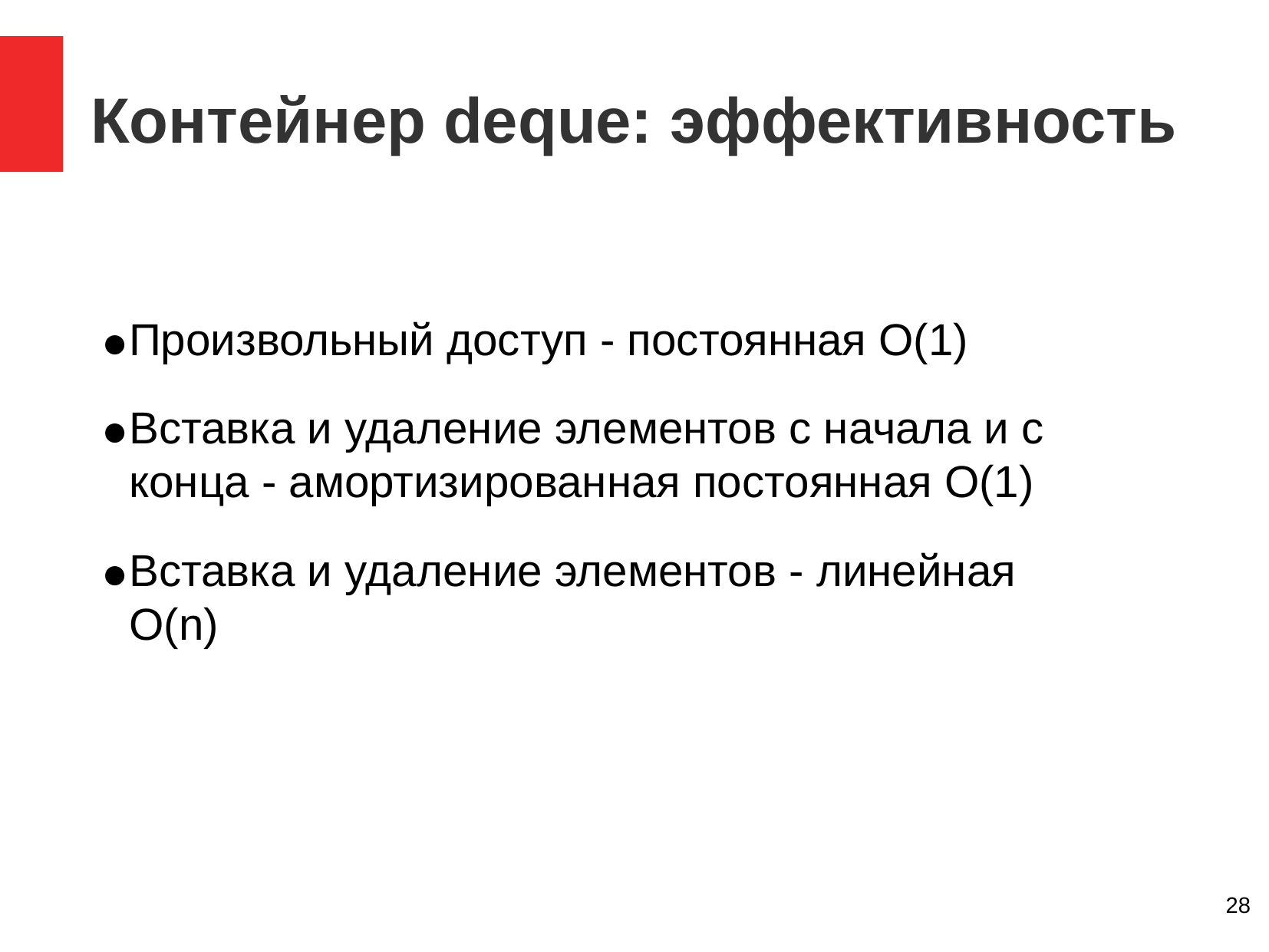

Контейнер deque: эффективность

Произвольный доступ - постоянная O(1)
Вставка и удаление элементов с начала и с конца - амортизированная постоянная O(1)
Вставка и удаление элементов - линейная O(n)

28